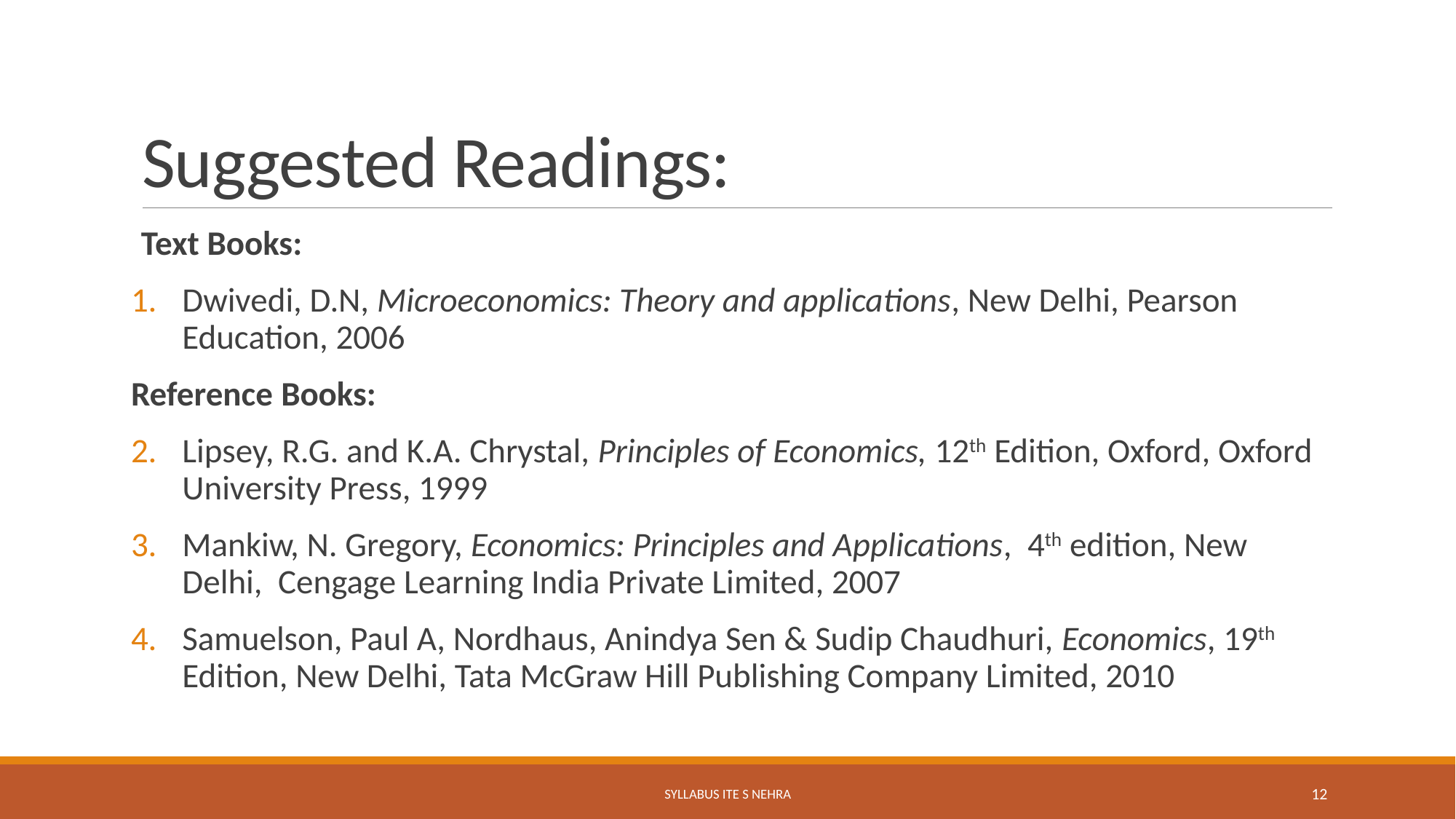

# Suggested Readings:
Text Books:
Dwivedi, D.N, Microeconomics: Theory and applications, New Delhi, Pearson Education, 2006
Reference Books:
Lipsey, R.G. and K.A. Chrystal, Principles of Economics, 12th Edition, Oxford, Oxford University Press, 1999
Mankiw, N. Gregory, Economics: Principles and Applications,  4th edition, New Delhi,  Cengage Learning India Private Limited, 2007
Samuelson, Paul A, Nordhaus, Anindya Sen & Sudip Chaudhuri, Economics, 19th Edition, New Delhi, Tata McGraw Hill Publishing Company Limited, 2010

Syllabus ITE S Nehra
12